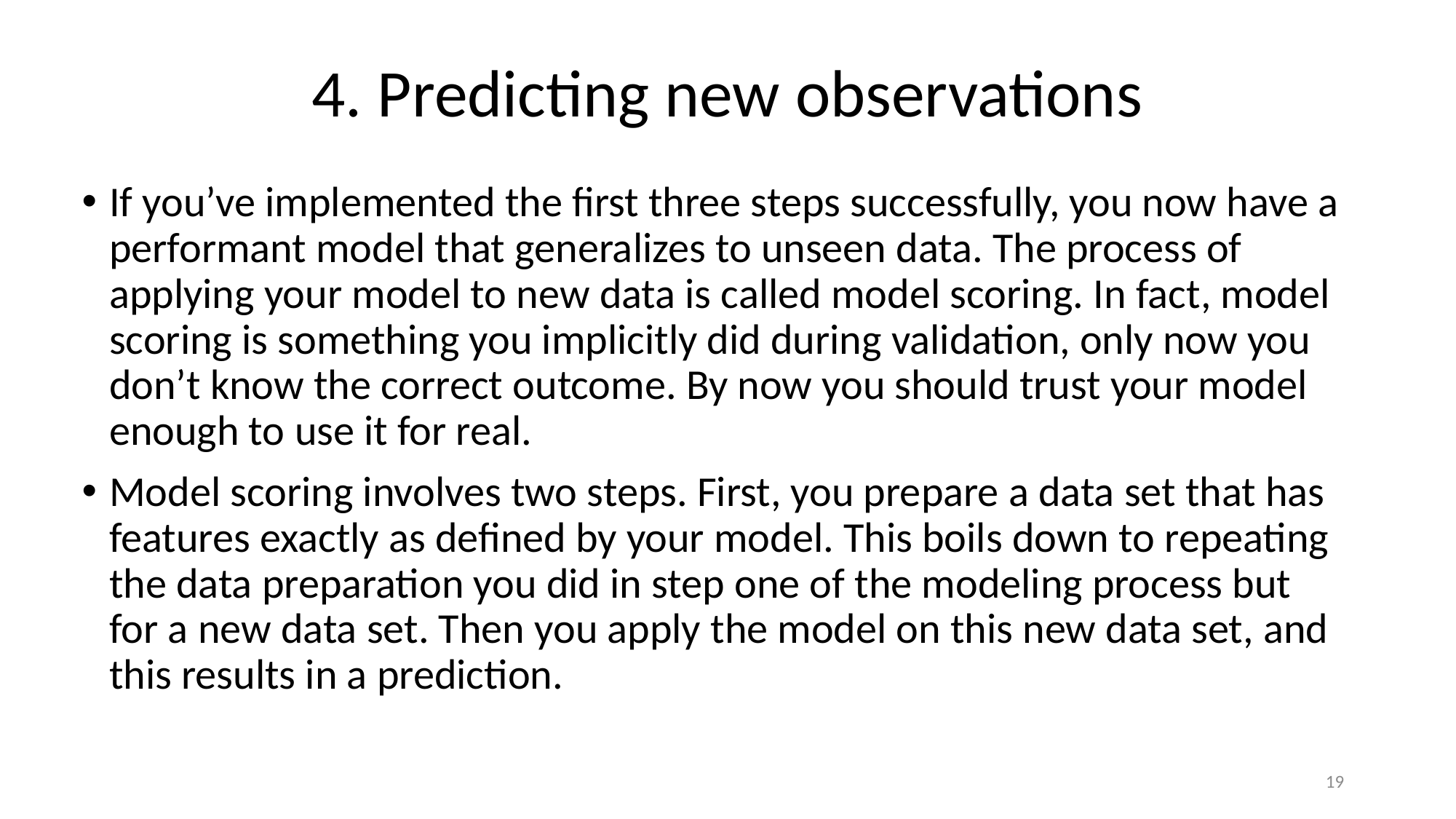

# 4. Predicting new observations
If you’ve implemented the first three steps successfully, you now have a performant model that generalizes to unseen data. The process of applying your model to new data is called model scoring. In fact, model scoring is something you implicitly did during validation, only now you don’t know the correct outcome. By now you should trust your model enough to use it for real.
Model scoring involves two steps. First, you prepare a data set that has features exactly as defined by your model. This boils down to repeating the data preparation you did in step one of the modeling process but for a new data set. Then you apply the model on this new data set, and this results in a prediction.
19